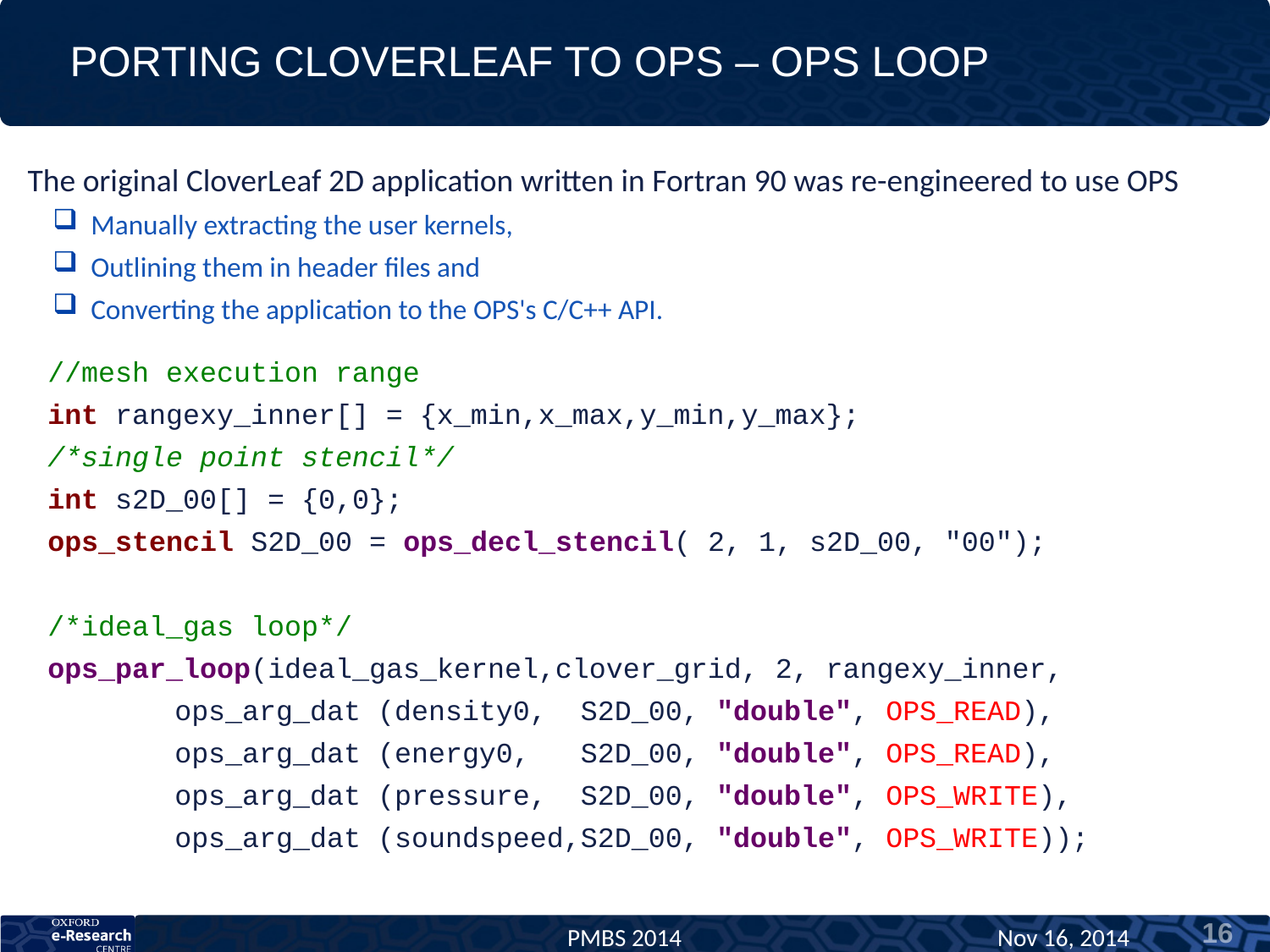

# Porting CloverLeaf to OPS – OPS Loop
The original CloverLeaf 2D application written in Fortran 90 was re-engineered to use OPS
  Manually extracting the user kernels,
  Outlining them in header files and
  Converting the application to the OPS's C/C++ API.
//mesh execution range
int rangexy_inner[] = {x_min,x_max,y_min,y_max};
/*single point stencil*/
int s2D_00[] = {0,0};
ops_stencil S2D_00 = ops_decl_stencil( 2, 1, s2D_00, "00");

/*ideal_gas loop*/
ops_par_loop(ideal_gas_kernel,clover_grid, 2, rangexy_inner,
	ops_arg_dat (density0,  S2D_00, "double", OPS_READ),
	ops_arg_dat (energy0,   S2D_00, "double", OPS_READ),
	ops_arg_dat (pressure,  S2D_00, "double", OPS_WRITE),
	ops_arg_dat (soundspeed,S2D_00, "double", OPS_WRITE));